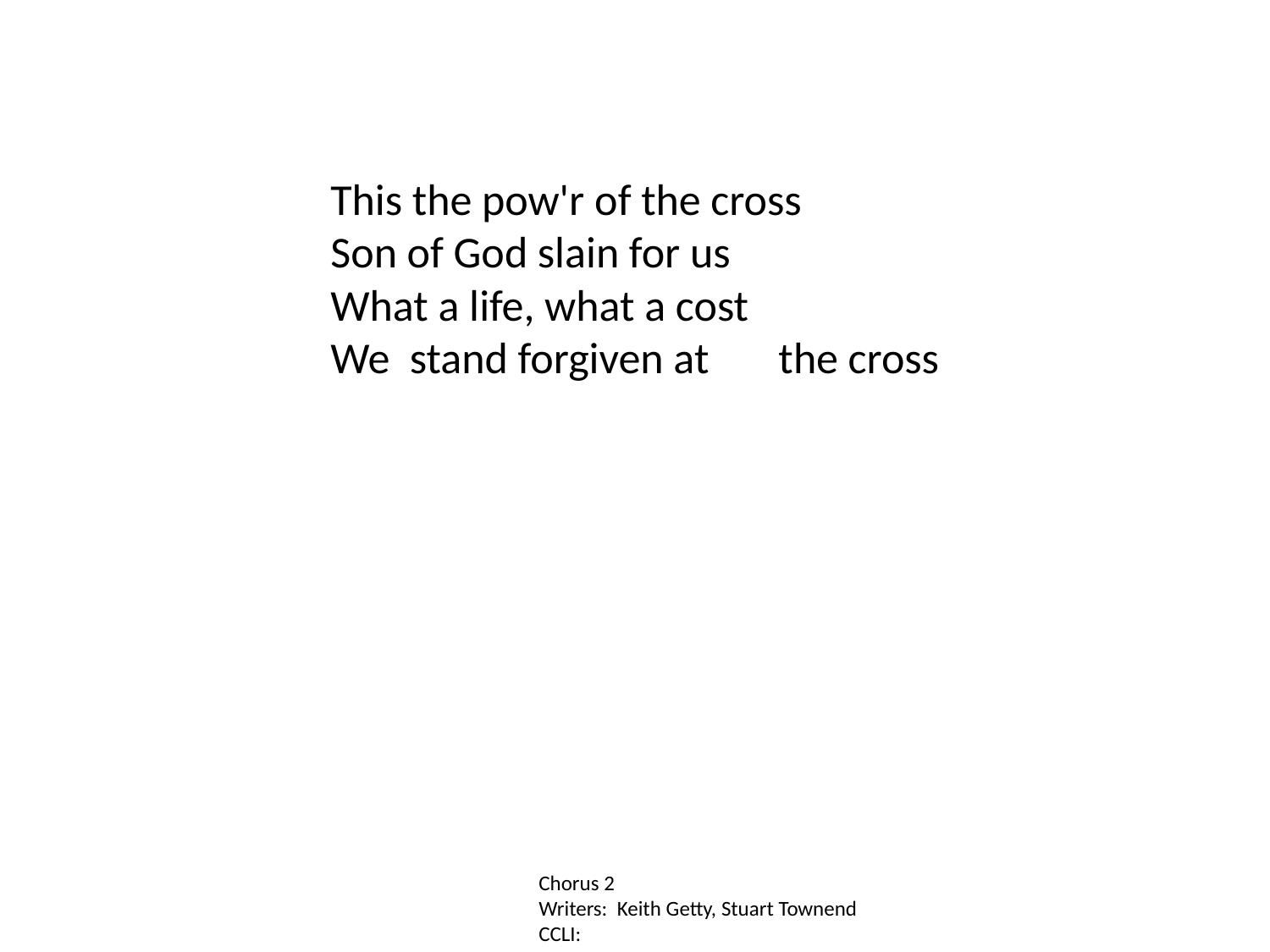

This the pow'r of the cross
Son of God slain for us
What a life, what a cost
We  stand forgiven at       the cross

Chorus 2
Writers:  Keith Getty, Stuart Townend
CCLI: